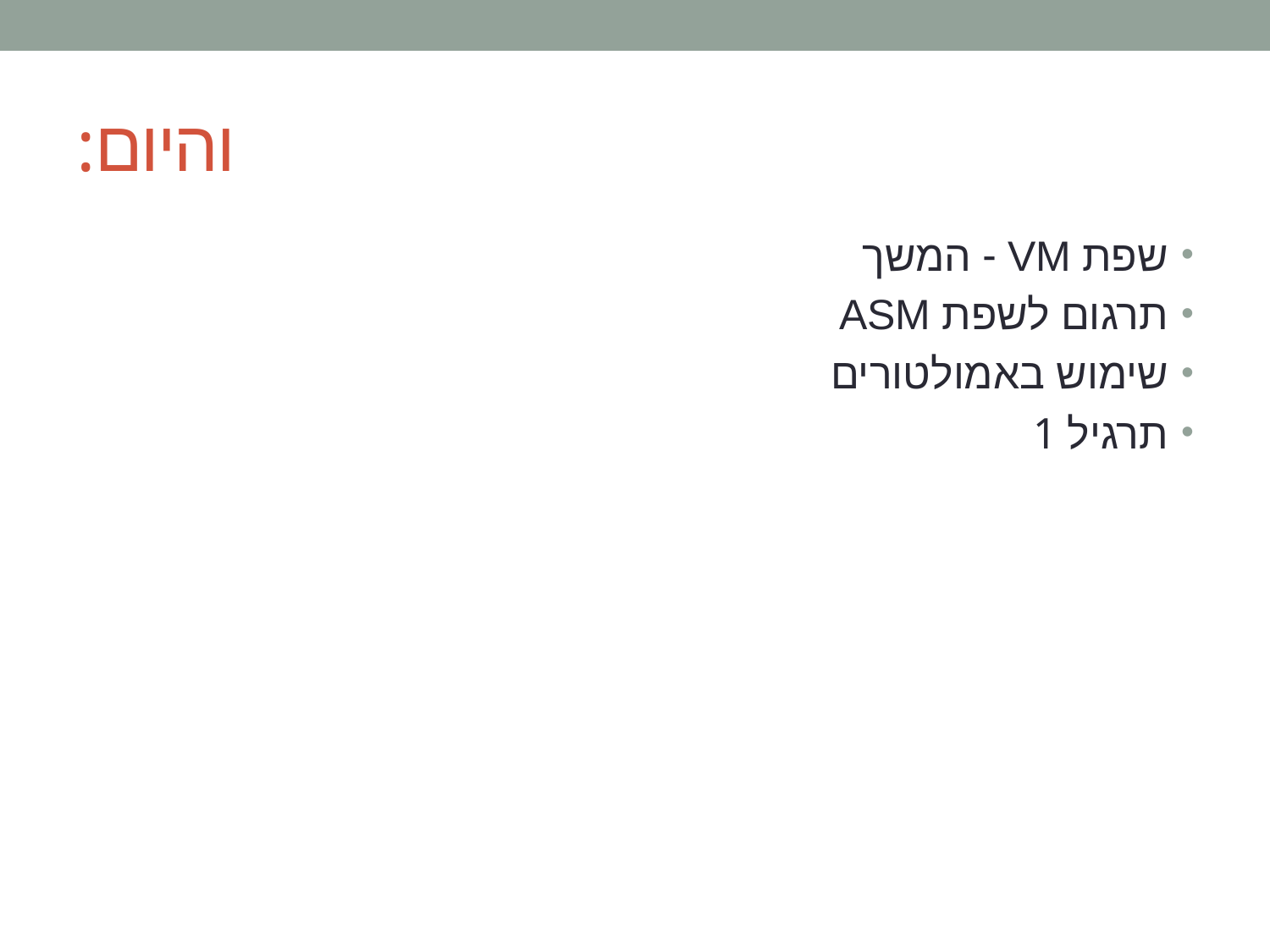

# והיום:
שפת VM - המשך
תרגום לשפת ASM
שימוש באמולטורים
תרגיל 1